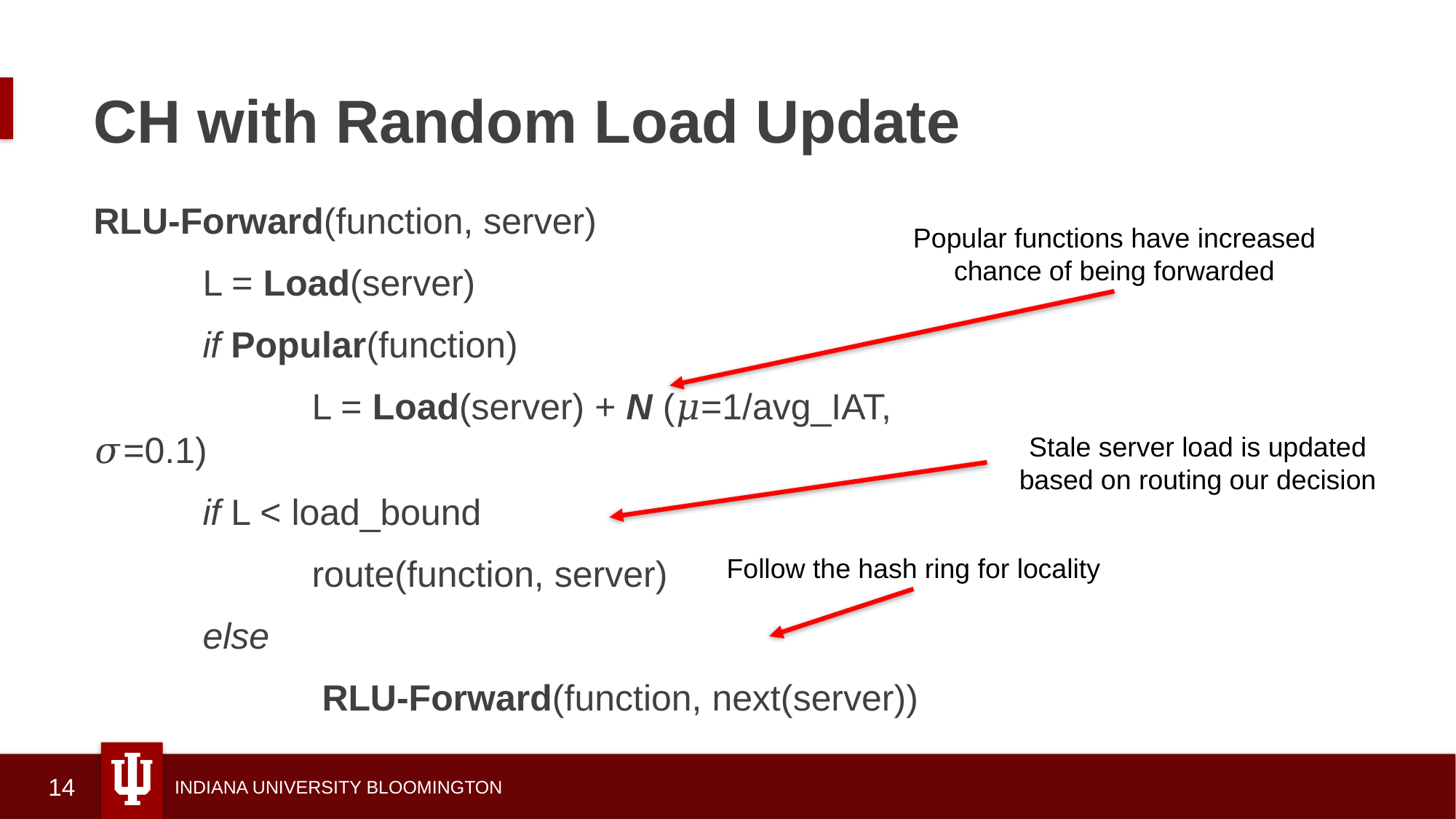

# CH with Random Load Update
RLU-Forward(function, server)
	L = Load(server)
	if Popular(function)
		L = Load(server) + N (𝜇=1/avg_IAT, 𝜎=0.1)
	if L < load_bound
		route(function, server)
	else
		 RLU-Forward(function, next(server))
Popular functions have increased chance of being forwarded
Stale server load is updated based on routing our decision
Follow the hash ring for locality
14